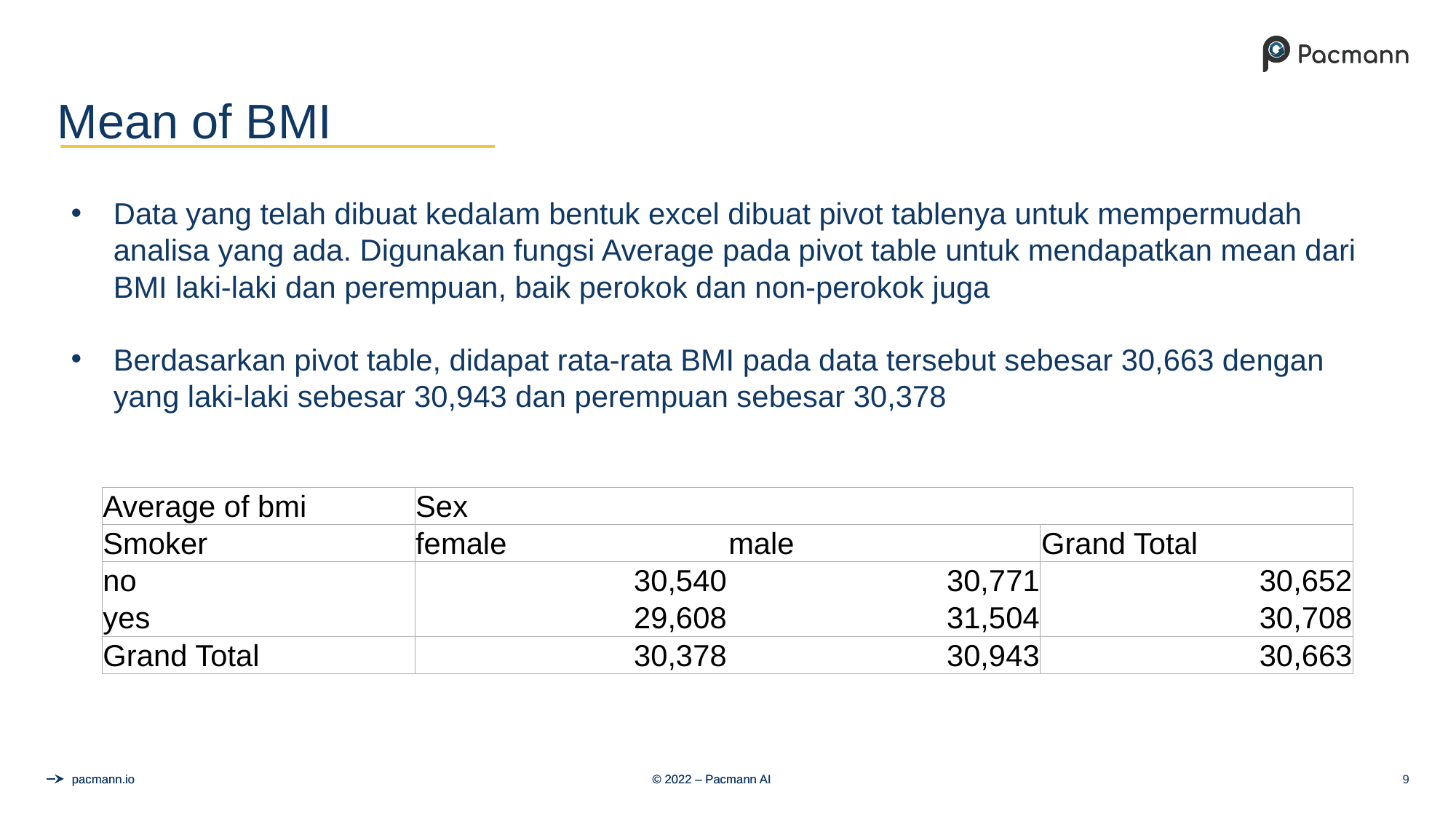

# Mean of BMI
Data yang telah dibuat kedalam bentuk excel dibuat pivot tablenya untuk mempermudah analisa yang ada. Digunakan fungsi Average pada pivot table untuk mendapatkan mean dari BMI laki-laki dan perempuan, baik perokok dan non-perokok juga

Berdasarkan pivot table, didapat rata-rata BMI pada data tersebut sebesar 30,663 dengan yang laki-laki sebesar 30,943 dan perempuan sebesar 30,378
| Average of bmi | Sex |  |  |
| --- | --- | --- | --- |
| Smoker | female | male | Grand Total |
| no | 30,540 | 30,771 | 30,652 |
| yes | 29,608 | 31,504 | 30,708 |
| Grand Total | 30,378 | 30,943 | 30,663 |